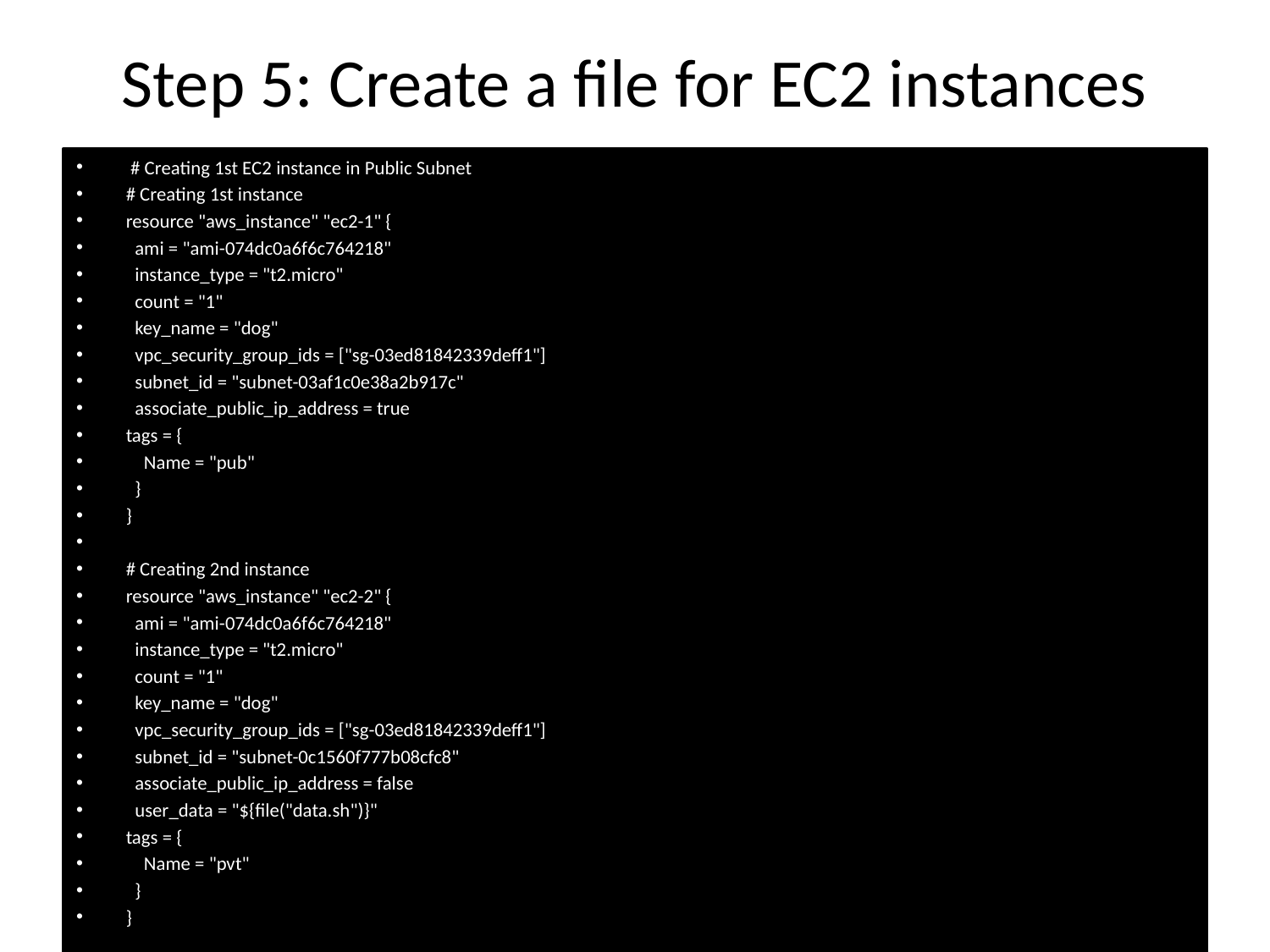

# Step 5: Create a file for EC2 instances
 # Creating 1st EC2 instance in Public Subnet
# Creating 1st instance
resource "aws_instance" "ec2-1" {
  ami = "ami-074dc0a6f6c764218"
  instance_type = "t2.micro"
  count = "1"
  key_name = "dog"
  vpc_security_group_ids = ["sg-03ed81842339deff1"]
  subnet_id = "subnet-03af1c0e38a2b917c"
  associate_public_ip_address = true
tags = {
    Name = "pub"
  }
}

# Creating 2nd instance
resource "aws_instance" "ec2-2" {
  ami = "ami-074dc0a6f6c764218"
  instance_type = "t2.micro"
  count = "1"
  key_name = "dog"
  vpc_security_group_ids = ["sg-03ed81842339deff1"]
  subnet_id = "subnet-0c1560f777b08cfc8"
  associate_public_ip_address = false
  user_data = "${file("data.sh")}"
tags = {
    Name = "pvt"
  }
}